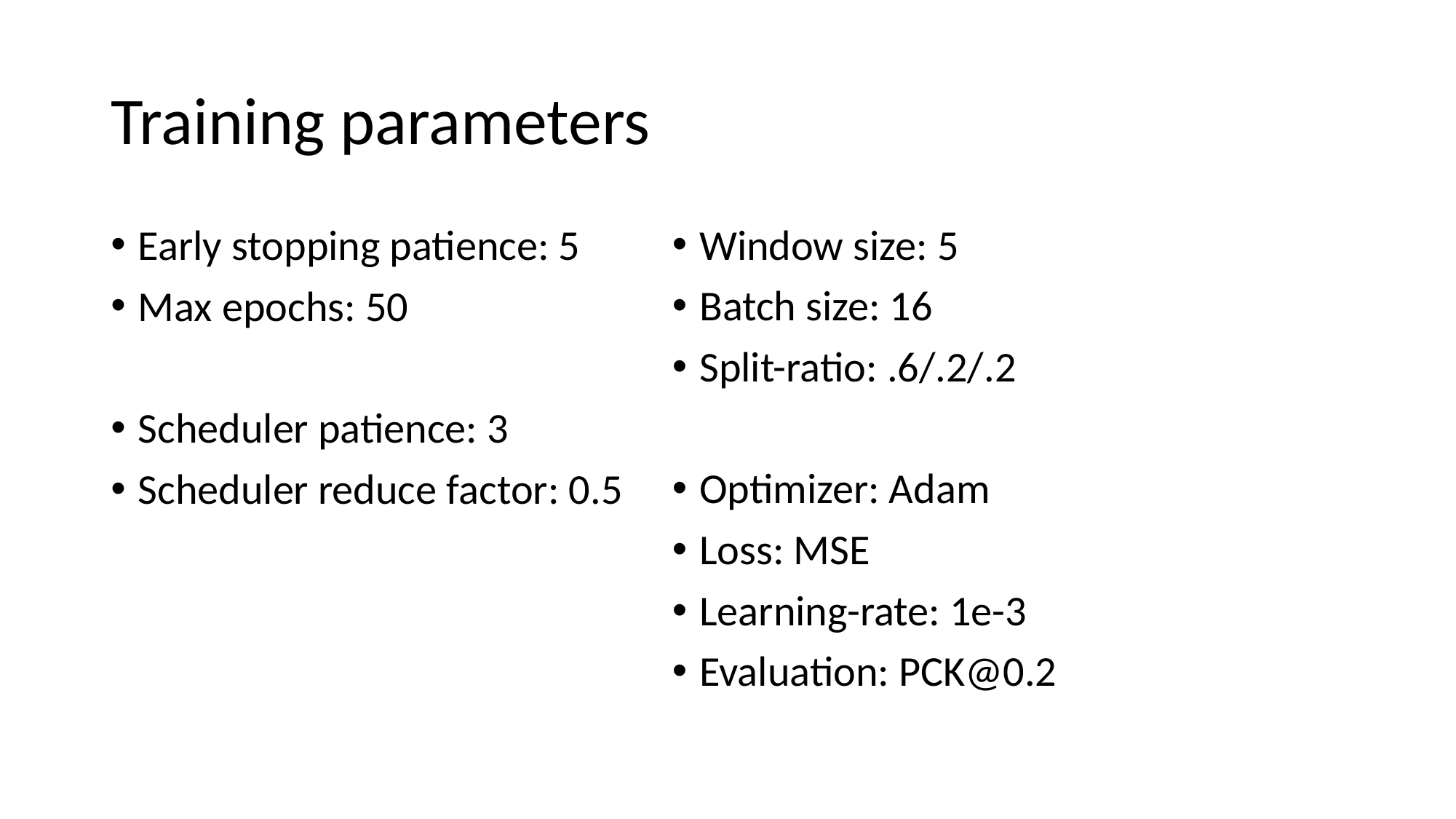

# Training parameters
Early stopping patience: 5
Max epochs: 50

Scheduler patience: 3
Scheduler reduce factor: 0.5
Window size: 5
Batch size: 16
Split-ratio: .6/.2/.2

Optimizer: Adam
Loss: MSE
Learning-rate: 1e-3
Evaluation: PCK@0.2